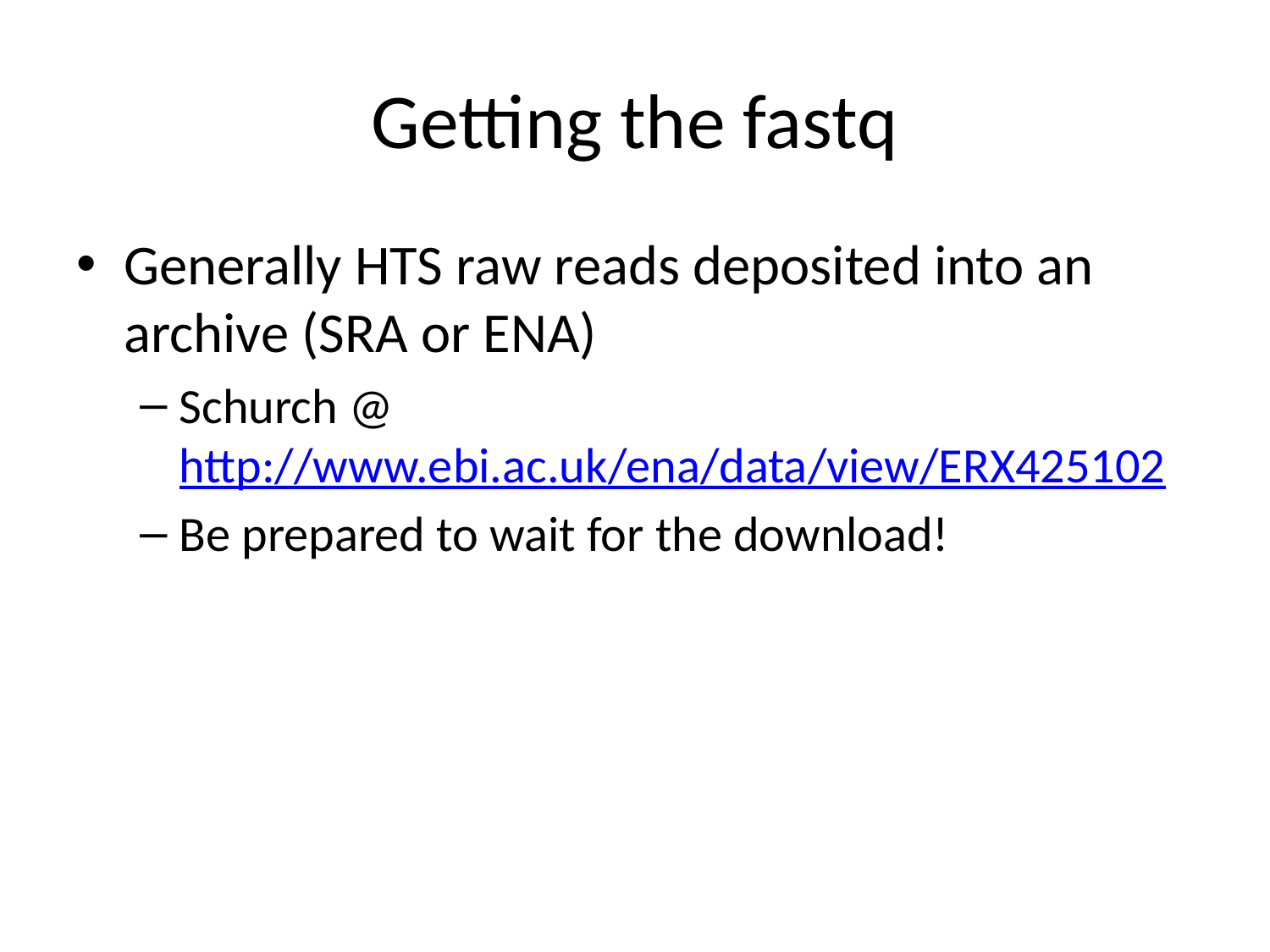

# Getting the fastq
Generally HTS raw reads deposited into an archive (SRA or ENA)
Schurch @ http://www.ebi.ac.uk/ena/data/view/ERX425102
Be prepared to wait for the download!